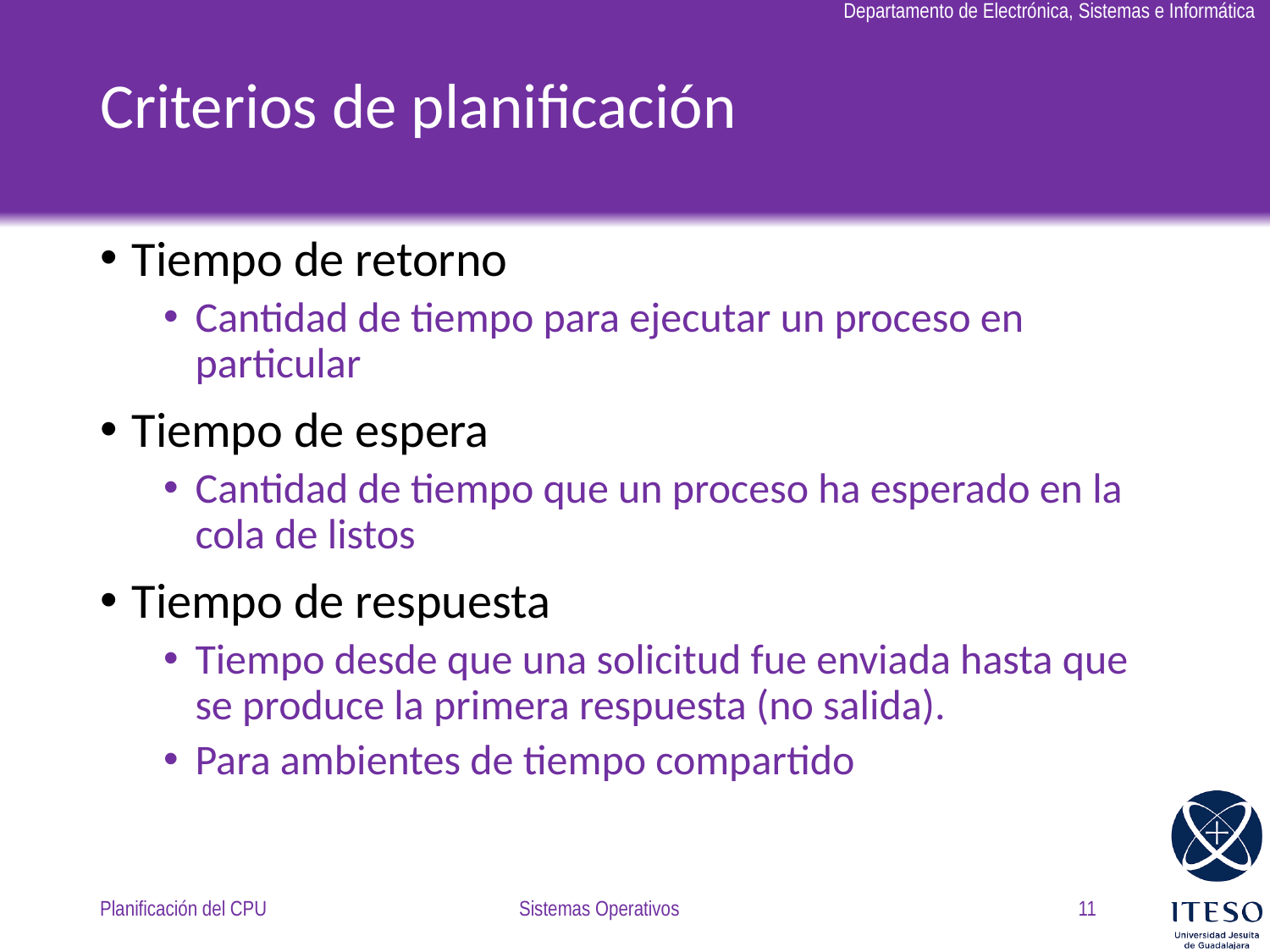

# Criterios de planificación
Tiempo de retorno
Cantidad de tiempo para ejecutar un proceso en particular
Tiempo de espera
Cantidad de tiempo que un proceso ha esperado en la cola de listos
Tiempo de respuesta
Tiempo desde que una solicitud fue enviada hasta que se produce la primera respuesta (no salida).
Para ambientes de tiempo compartido
Planificación del CPU
Sistemas Operativos
11